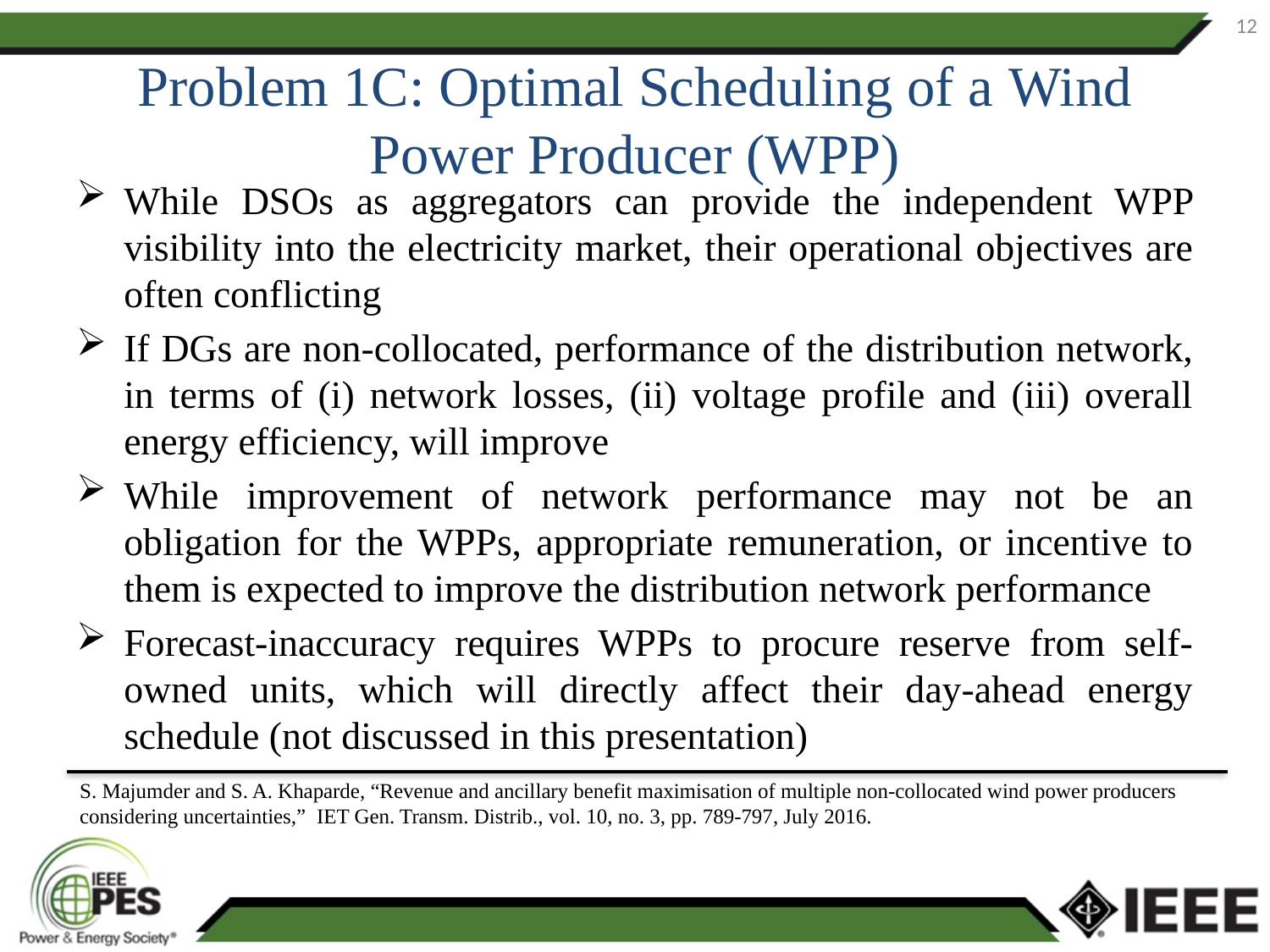

12
# Problem 1C: Optimal Scheduling of a Wind Power Producer (WPP)
While DSOs as aggregators can provide the independent WPP visibility into the electricity market, their operational objectives are often conflicting
If DGs are non-collocated, performance of the distribution network, in terms of (i) network losses, (ii) voltage profile and (iii) overall energy efficiency, will improve
While improvement of network performance may not be an obligation for the WPPs, appropriate remuneration, or incentive to them is expected to improve the distribution network performance
Forecast-inaccuracy requires WPPs to procure reserve from self-owned units, which will directly affect their day-ahead energy schedule (not discussed in this presentation)
S. Majumder and S. A. Khaparde, “Revenue and ancillary benefit maximisation of multiple non-collocated wind power producers considering uncertainties,”  IET Gen. Transm. Distrib., vol. 10, no. 3, pp. 789-797, July 2016.